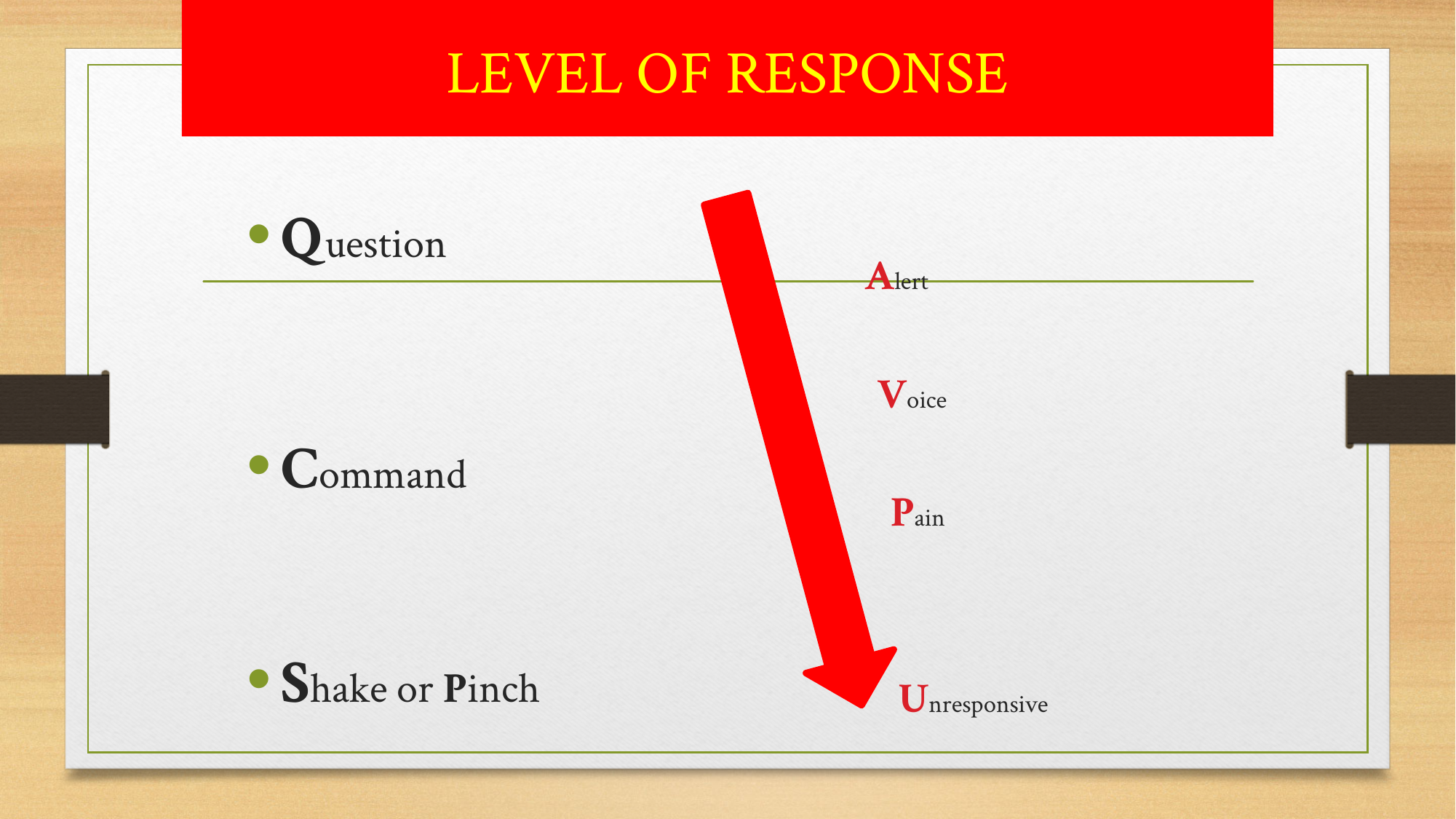

# LEVEL OF RESPONSE

Question

Command

Shake or Pinch

Alert
  Voice
   Pain
                                   Unresponsive